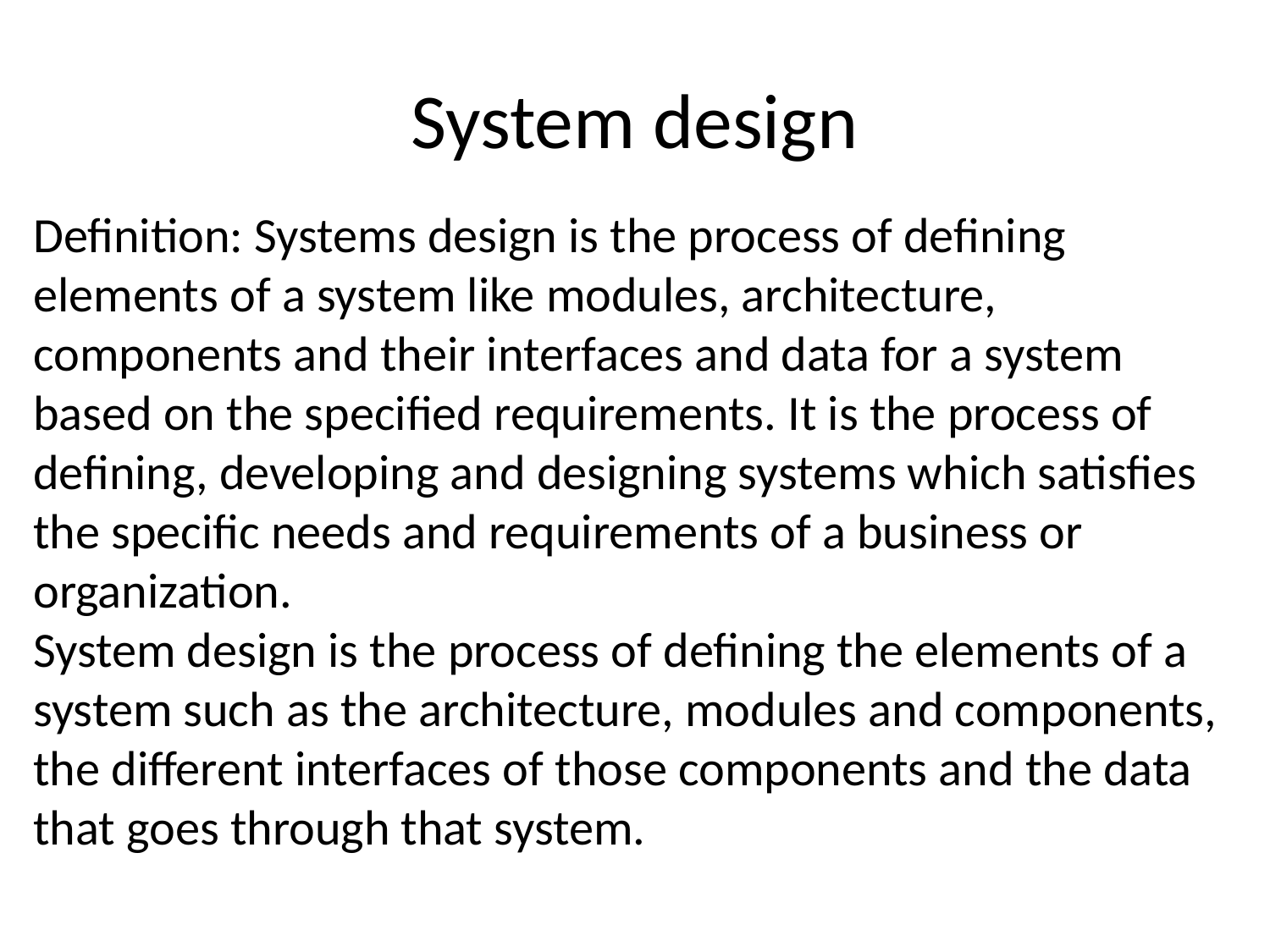

# System design
Definition: Systems design is the process of defining elements of a system like modules, architecture, components and their interfaces and data for a system based on the specified requirements. It is the process of defining, developing and designing systems which satisfies the specific needs and requirements of a business or organization.
System design is the process of defining the elements of a system such as the architecture, modules and components, the different interfaces of those components and the data that goes through that system.